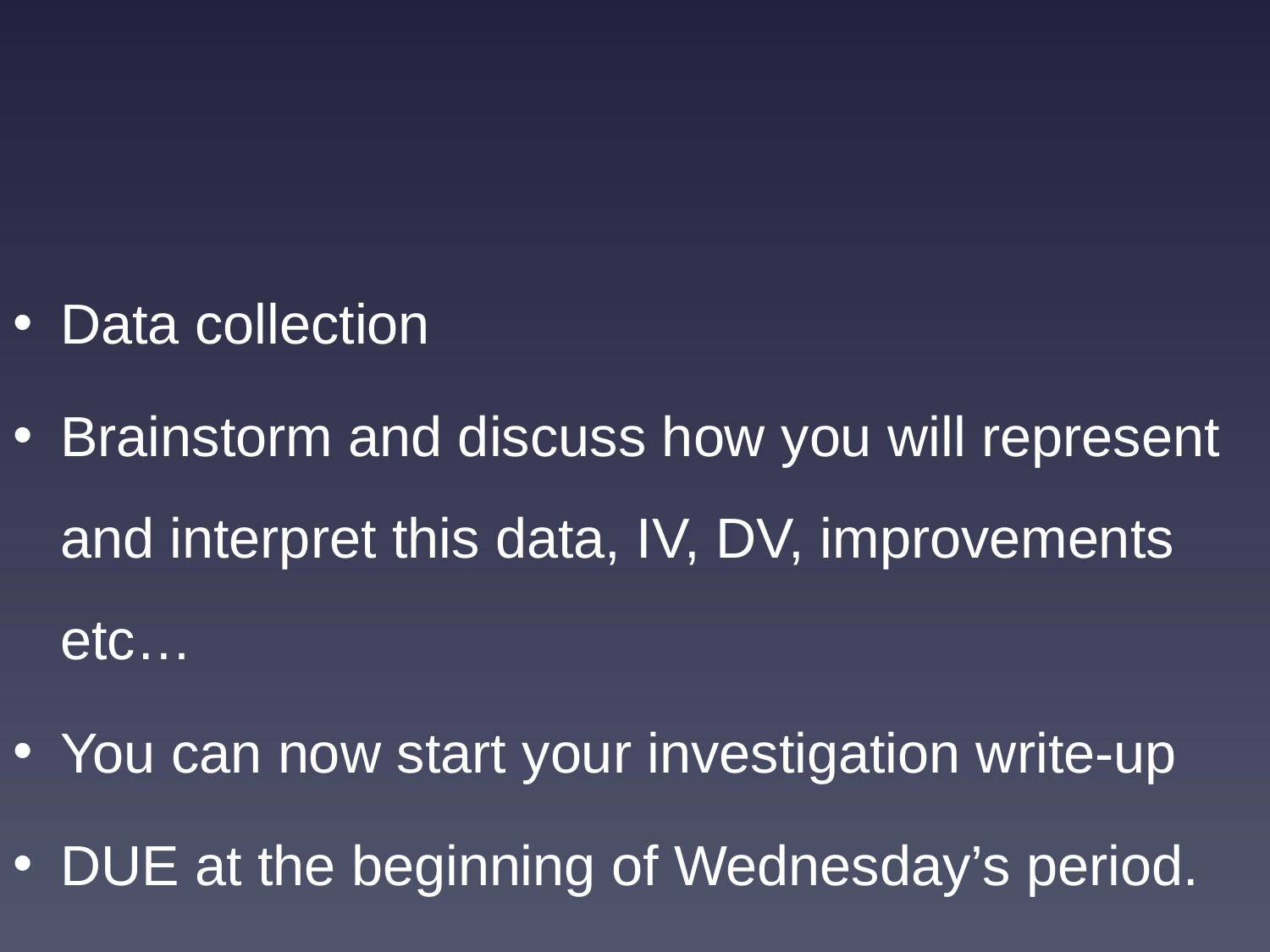

#
Data collection
Brainstorm and discuss how you will represent and interpret this data, IV, DV, improvements etc…
You can now start your investigation write-up
DUE at the beginning of Wednesday’s period.